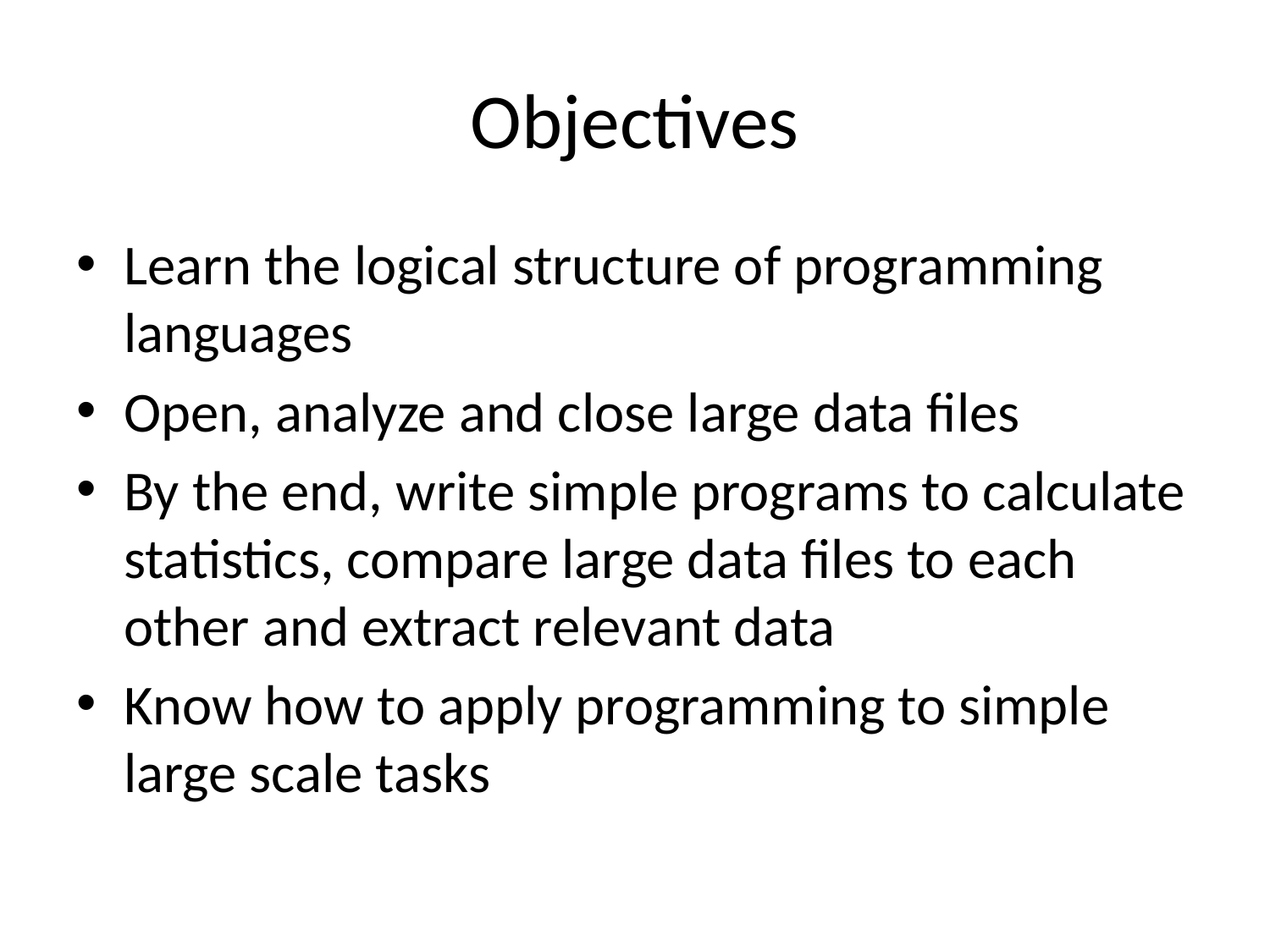

# Objectives
Learn the logical structure of programming languages
Open, analyze and close large data files
By the end, write simple programs to calculate statistics, compare large data files to each other and extract relevant data
Know how to apply programming to simple large scale tasks